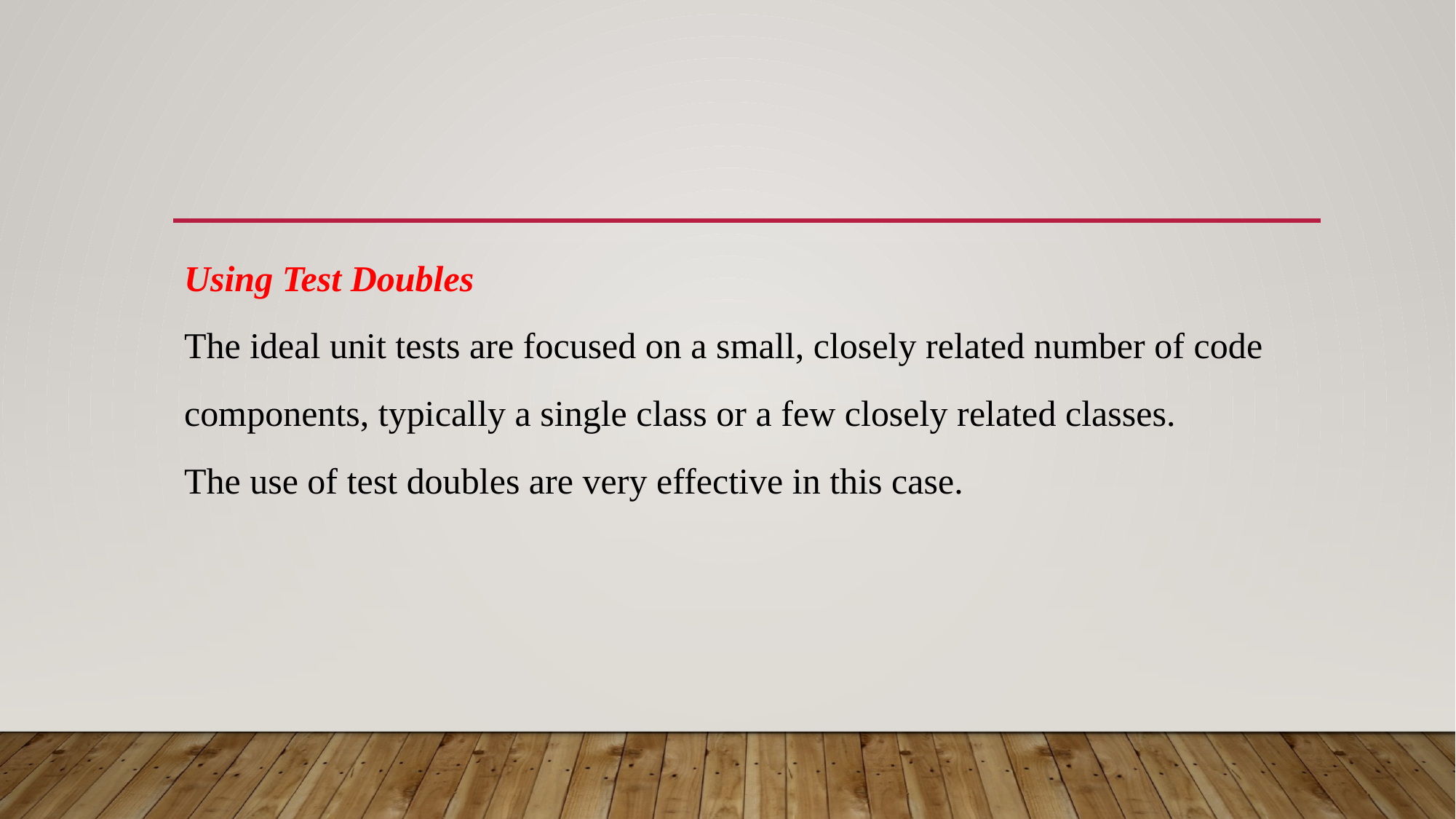

#
Using Test Doubles
The ideal unit tests are focused on a small, closely related number of code
components, typically a single class or a few closely related classes.
The use of test doubles are very effective in this case.